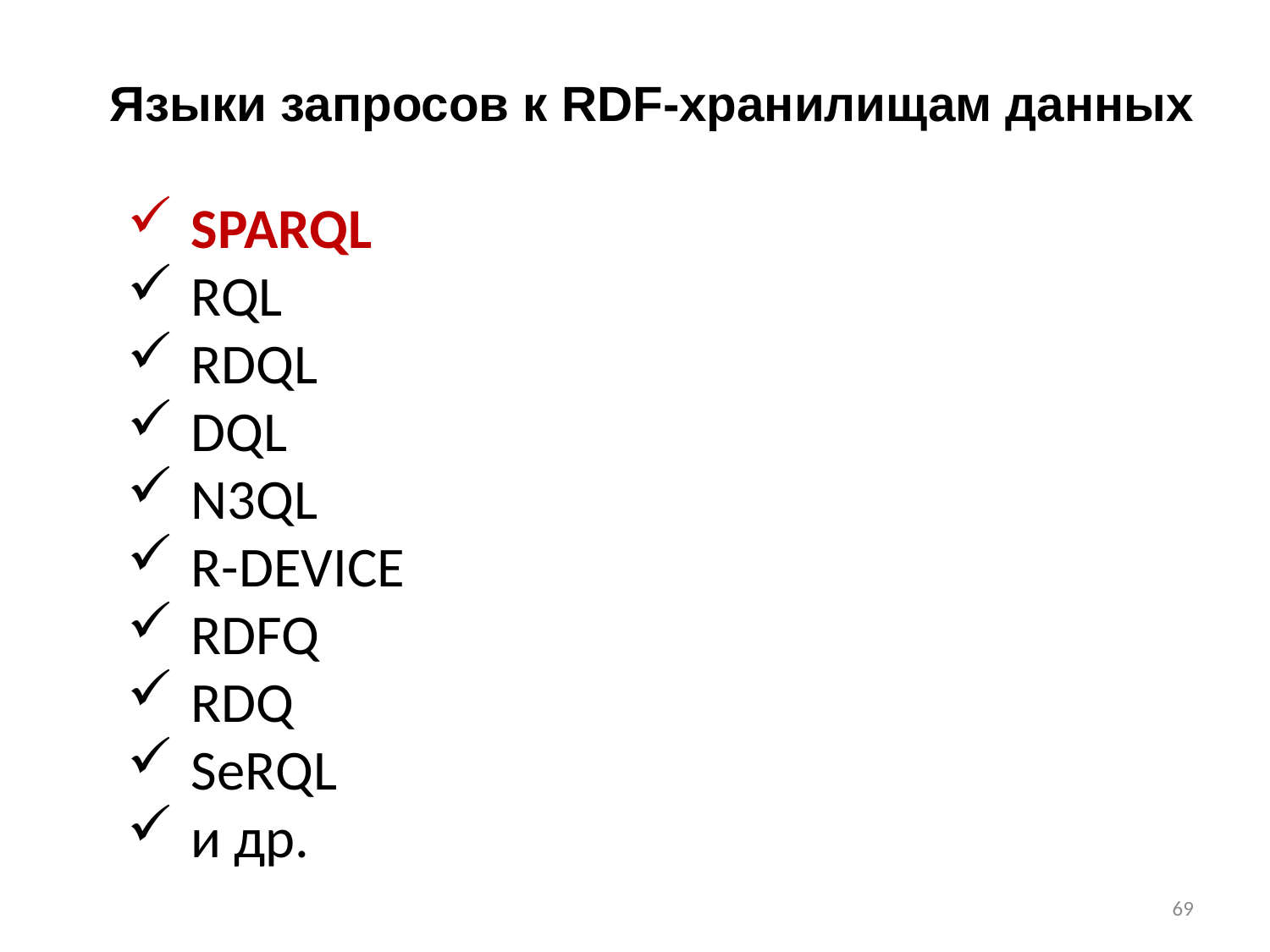

Языки запросов к RDF-хранилищам данных
SPARQL
RQL
RDQL
DQL
N3QL
R-DEVICE
RDFQ
RDQ
SeRQL
и др.
69